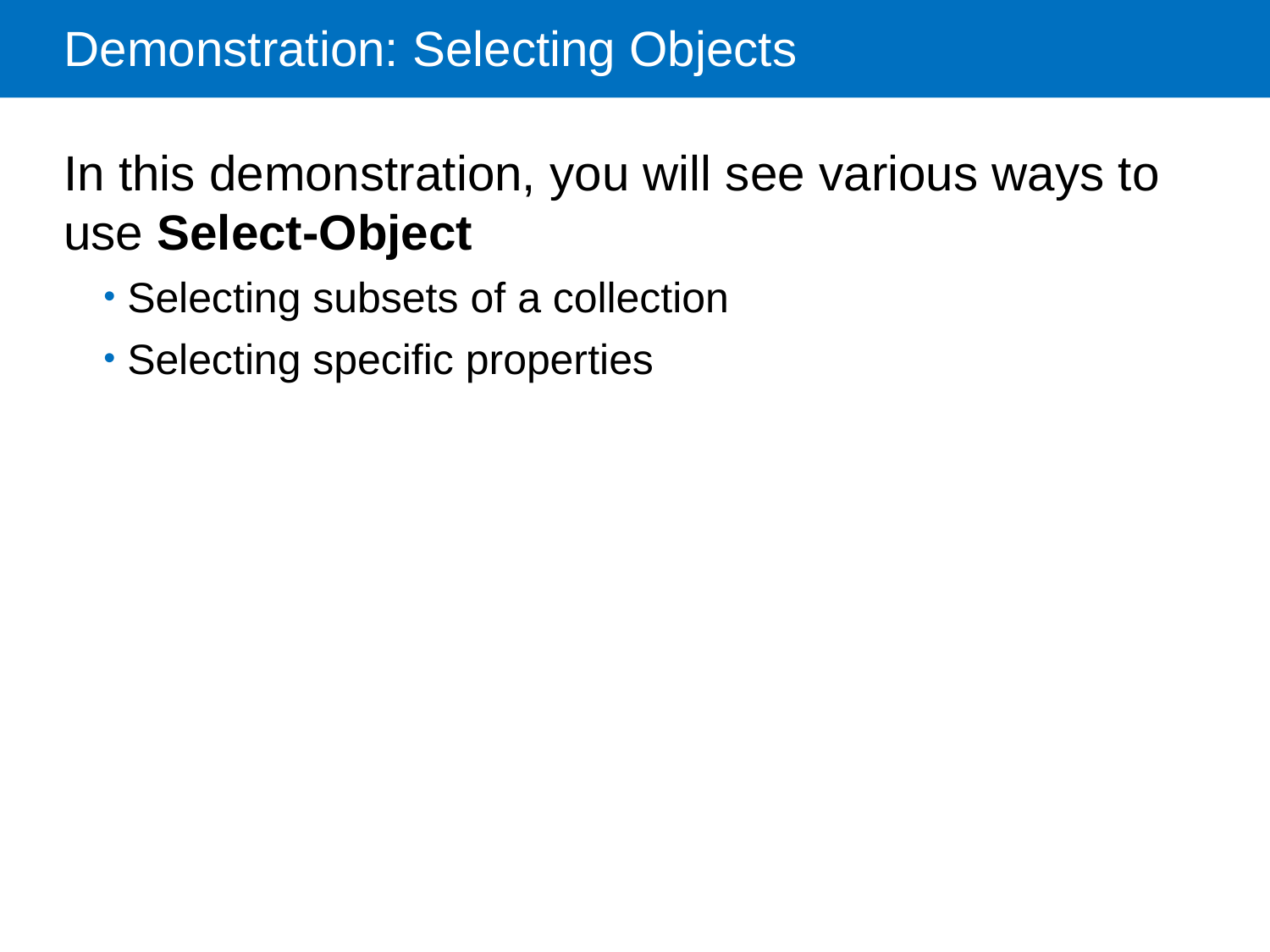

# Demonstration: Selecting Objects
In this demonstration, you will see various ways to use Select-Object
Selecting subsets of a collection
Selecting specific properties